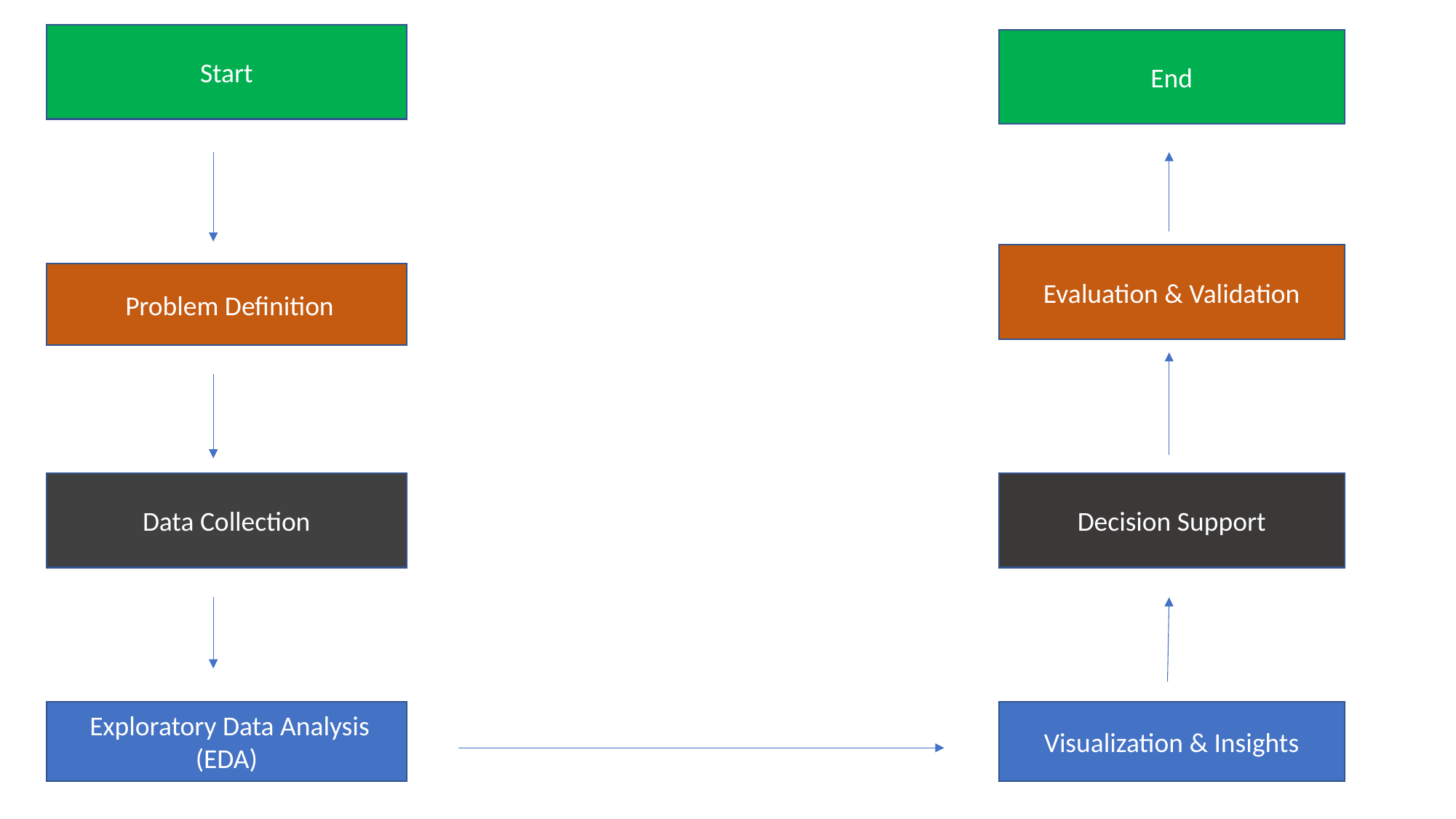

Start
End
Evaluation & Validation
 Problem Definition
Data Collection
Decision Support
 Exploratory Data Analysis (EDA)
Visualization & Insights